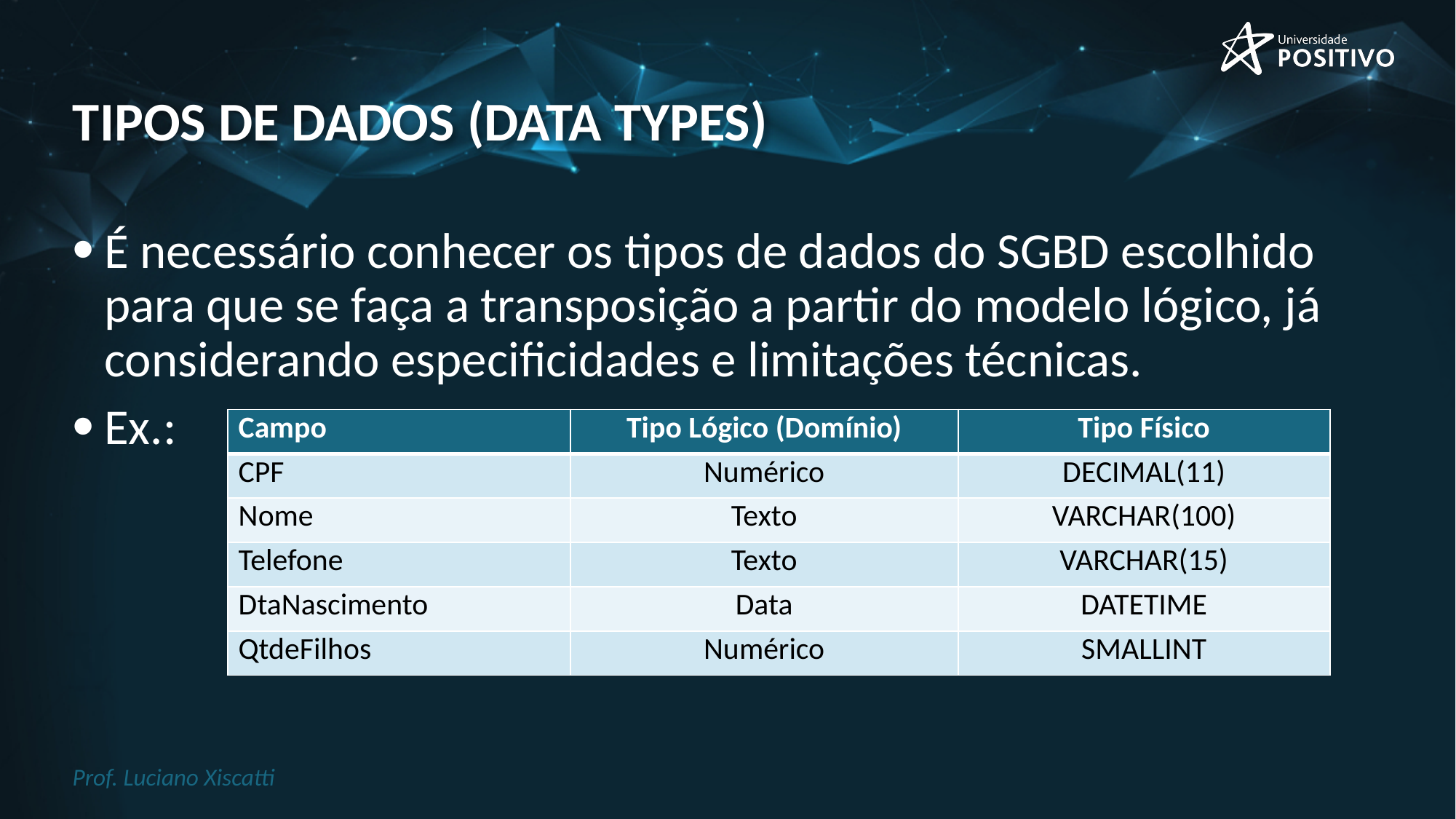

# Tipos de dados (data types)
É necessário conhecer os tipos de dados do SGBD escolhido para que se faça a transposição a partir do modelo lógico, já considerando especificidades e limitações técnicas.
Ex.:
| Campo | Tipo Lógico (Domínio) | Tipo Físico |
| --- | --- | --- |
| CPF | Numérico | DECIMAL(11) |
| Nome | Texto | VARCHAR(100) |
| Telefone | Texto | VARCHAR(15) |
| DtaNascimento | Data | DATETIME |
| QtdeFilhos | Numérico | SMALLINT |